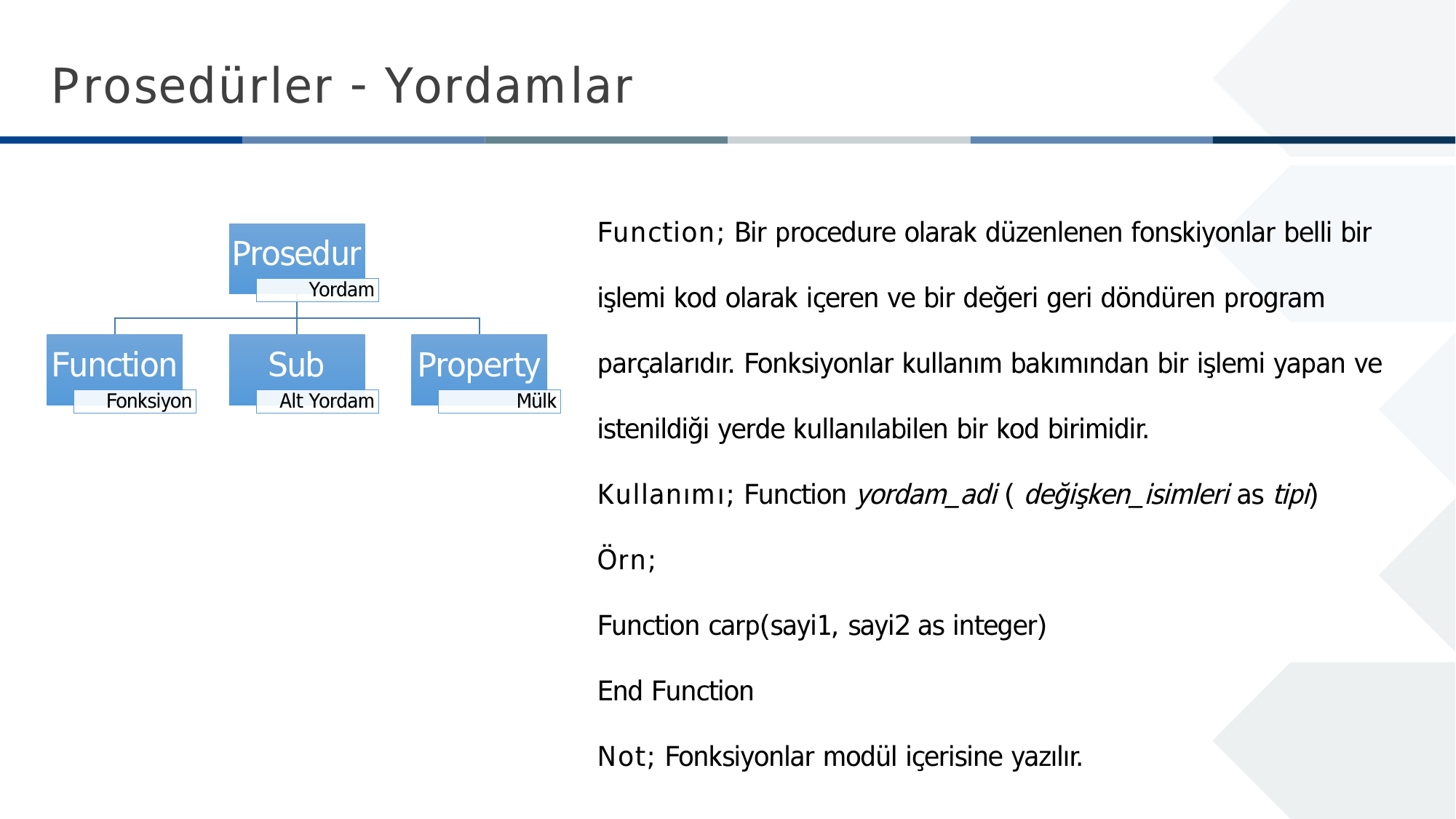

Prosedürler - Yordamlar

Function; Bir procedure olarak düzenlenen fonskiyonlar belli bir işlemi kod olarak içeren ve bir değeri geri döndüren program parçalarıdır. Fonksiyonlar kullanım bakımından bir işlemi yapan ve istenildiği yerde kullanılabilen bir kod birimidir.
Kullanımı; Function yordam_adi ( değişken_isimleri as tipi)
Örn;
Function carp(sayi1, sayi2 as integer)
End Function
Not; Fonksiyonlar modül içerisine yazılır.

Prosedur
Yordam
Function
Fonksiyon
Sub
Alt Yordam
Property
Mülk